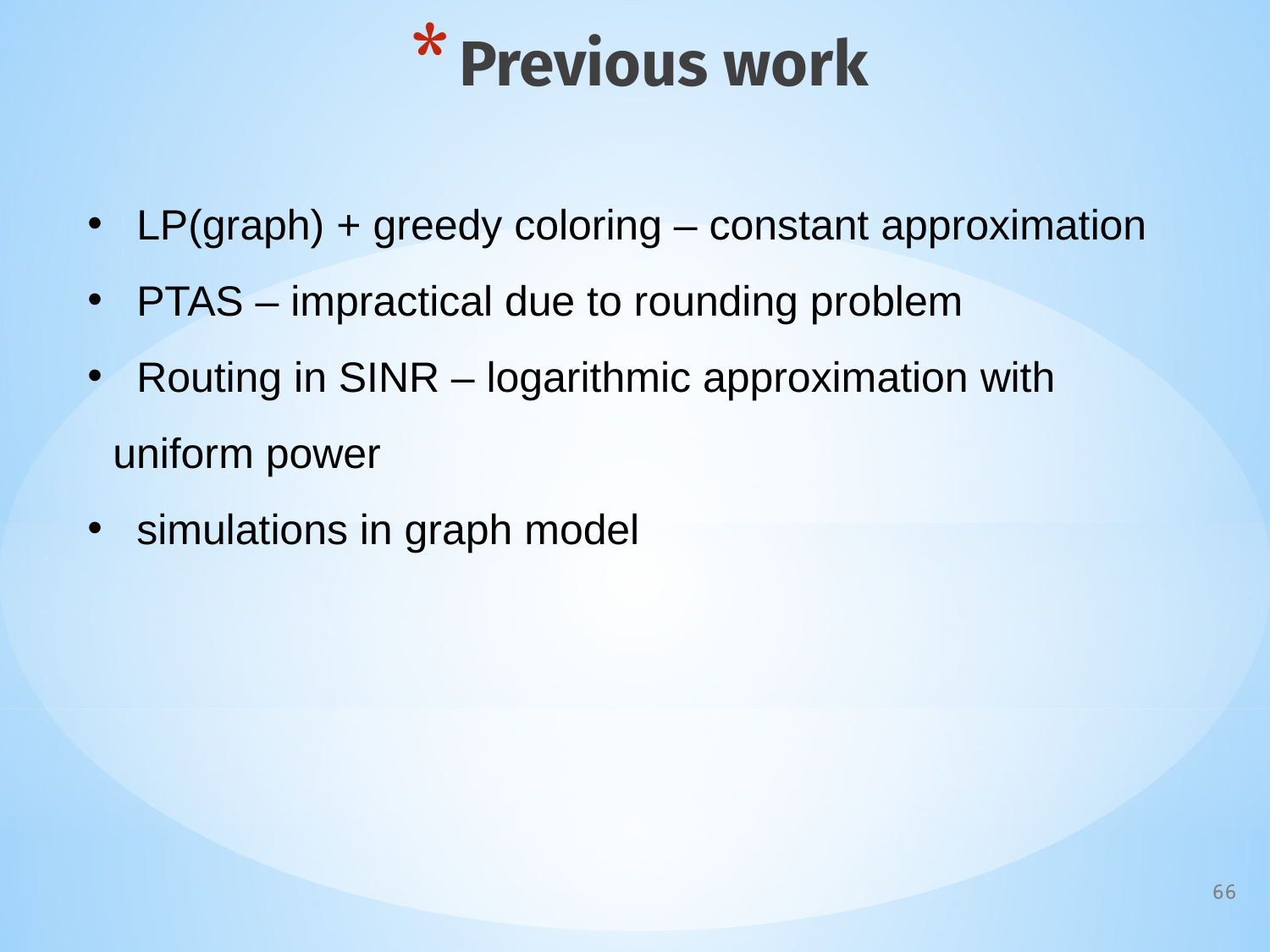

Previous work
  LP(graph) + greedy coloring – constant approximation
  PTAS – impractical due to rounding problem
  Routing in SINR – logarithmic approximation with uniform power
  simulations in graph model

66